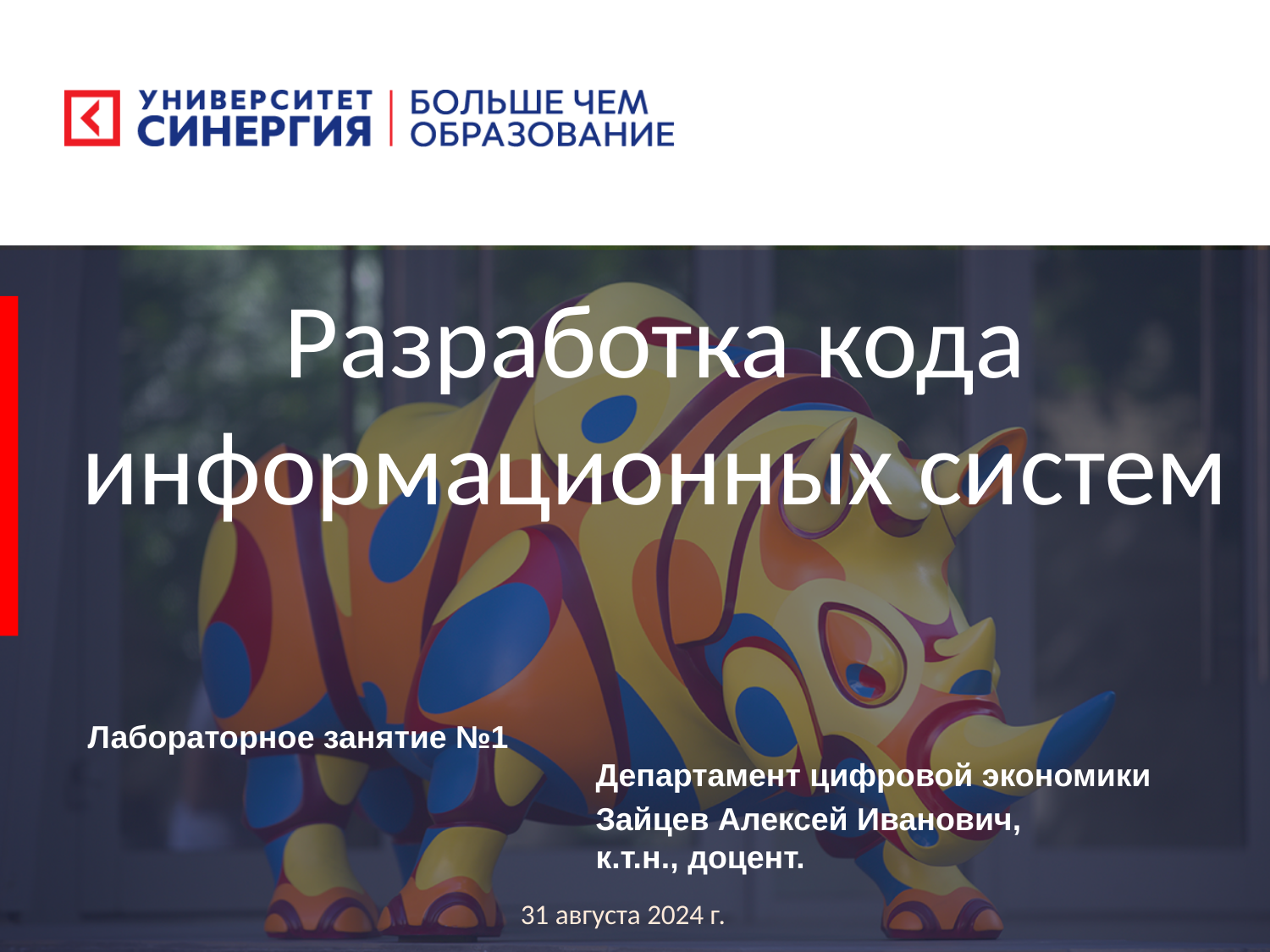

Разработка кода информационных систем

Лабораторное занятие №1									Департамент цифровой экономики
				Зайцев Алексей Иванович, 					к.т.н., доцент.
31 августа 2024 г.